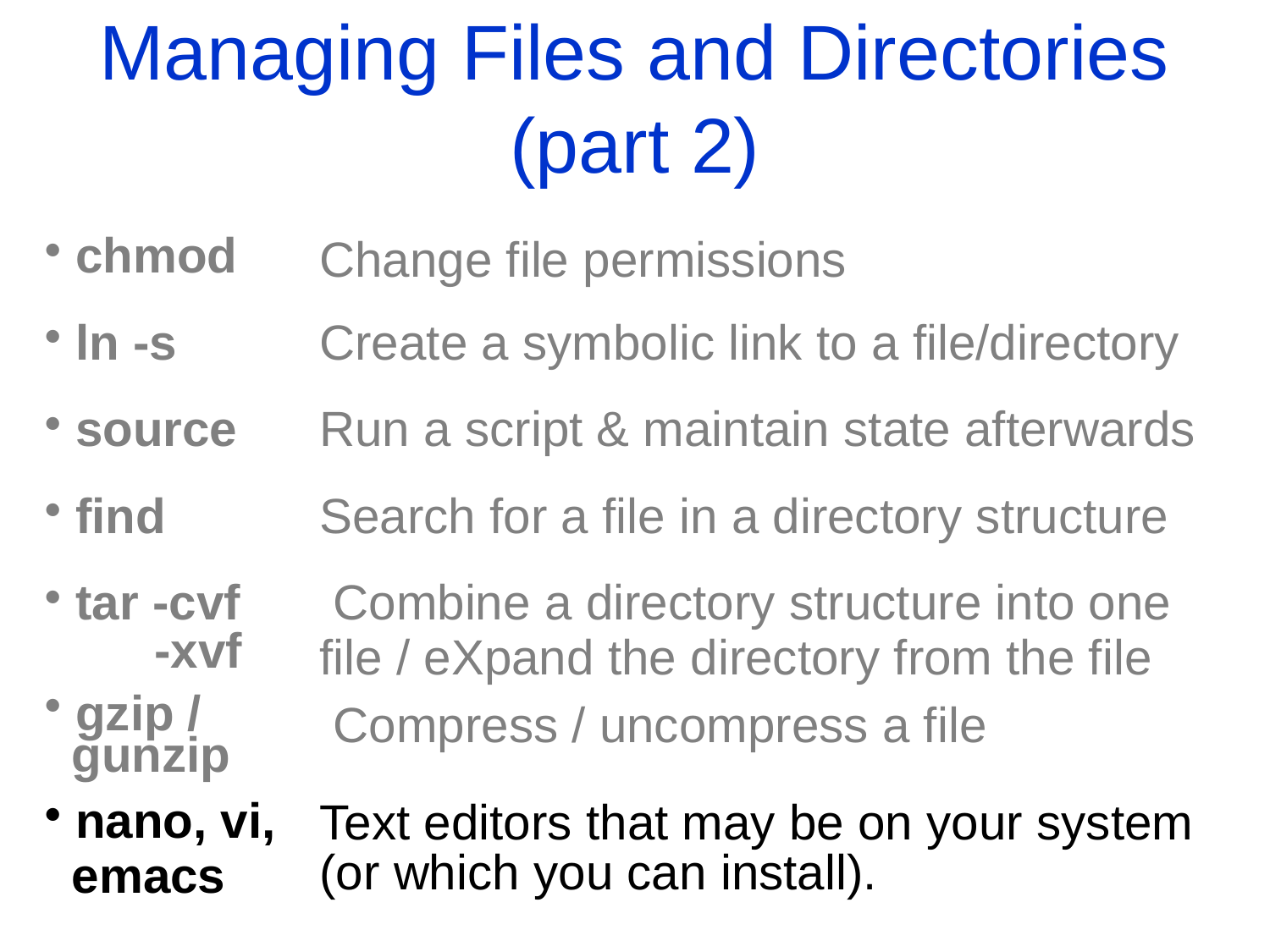

Managing Files and Directories
(part 2)
| chmod | Change file permissions |
| --- | --- |
| ln -s | Create a symbolic link to a file/directory |
| source | Run a script & maintain state afterwards |
| find | Search for a file in a directory structure |
| tar -cvf -xvf | Combine a directory structure into one file / eXpand the directory from the file |
| gzip / gunzip | Compress / uncompress a file |
| nano, vi, emacs | Text editors that may be on your system (or which you can install). |